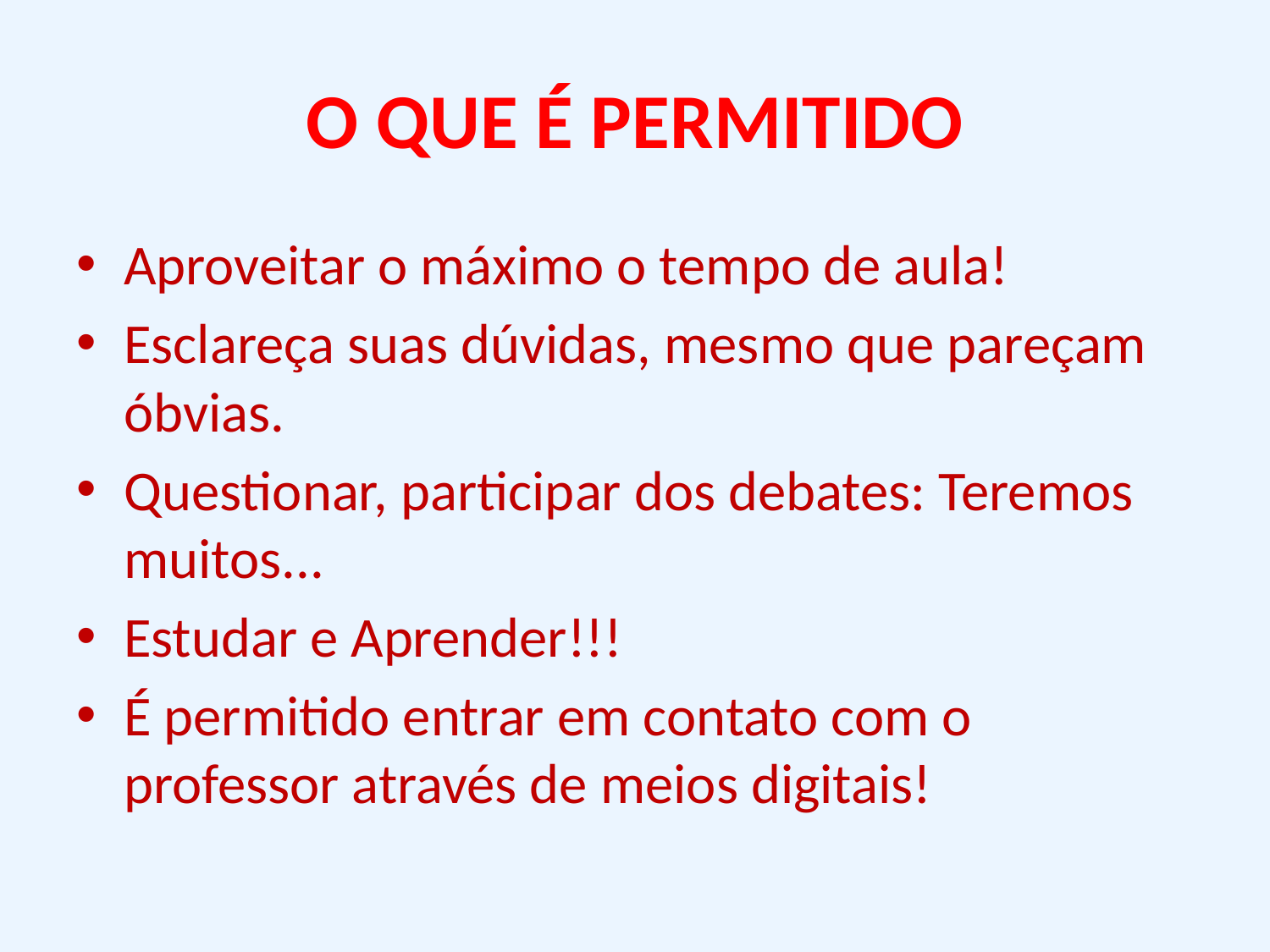

# O QUE É PERMITIDO
Aproveitar o máximo o tempo de aula!
Esclareça suas dúvidas, mesmo que pareçam óbvias.
Questionar, participar dos debates: Teremos muitos...
Estudar e Aprender!!!
É permitido entrar em contato com o professor através de meios digitais!